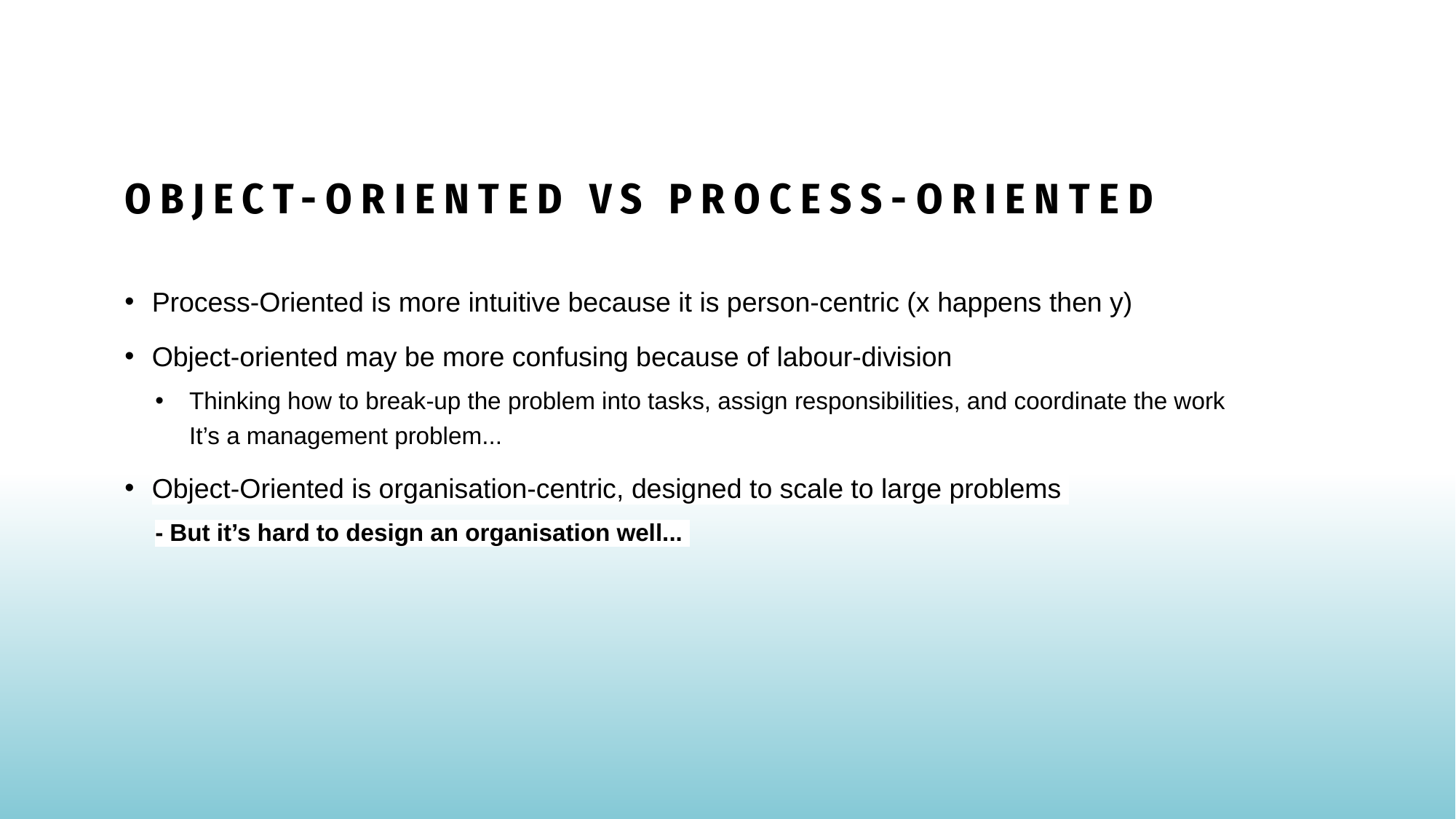

# Object-Oriented vs Process-Oriented
Process-Oriented is more intuitive because it is person-centric (x happens then y)
Object-oriented may be more confusing because of labour-division
Thinking how to break-up the problem into tasks, assign responsibilities, and coordinate the work
It’s a management problem...
Object-Oriented is organisation-centric, designed to scale to large problems
- But it’s hard to design an organisation well...